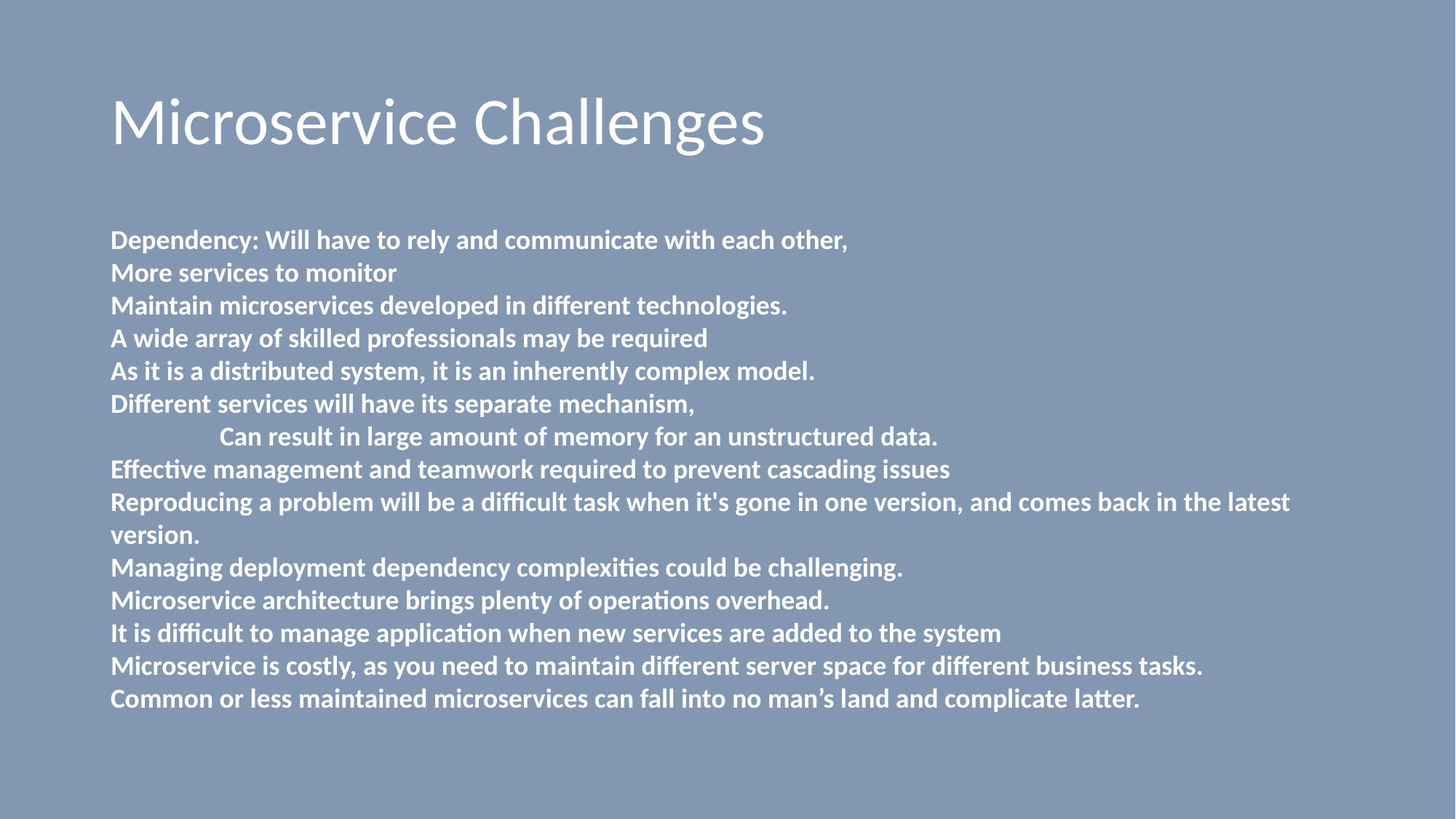

# Microservice Challenges
Dependency: Will have to rely and communicate with each other,
More services to monitor
Maintain microservices developed in different technologies.
A wide array of skilled professionals may be required
As it is a distributed system, it is an inherently complex model.
Different services will have its separate mechanism,
	Can result in large amount of memory for an unstructured data.
Effective management and teamwork required to prevent cascading issues
Reproducing a problem will be a difficult task when it's gone in one version, and comes back in the latest version.
Managing deployment dependency complexities could be challenging.
Microservice architecture brings plenty of operations overhead.
It is difficult to manage application when new services are added to the system
Microservice is costly, as you need to maintain different server space for different business tasks.
Common or less maintained microservices can fall into no man’s land and complicate latter.